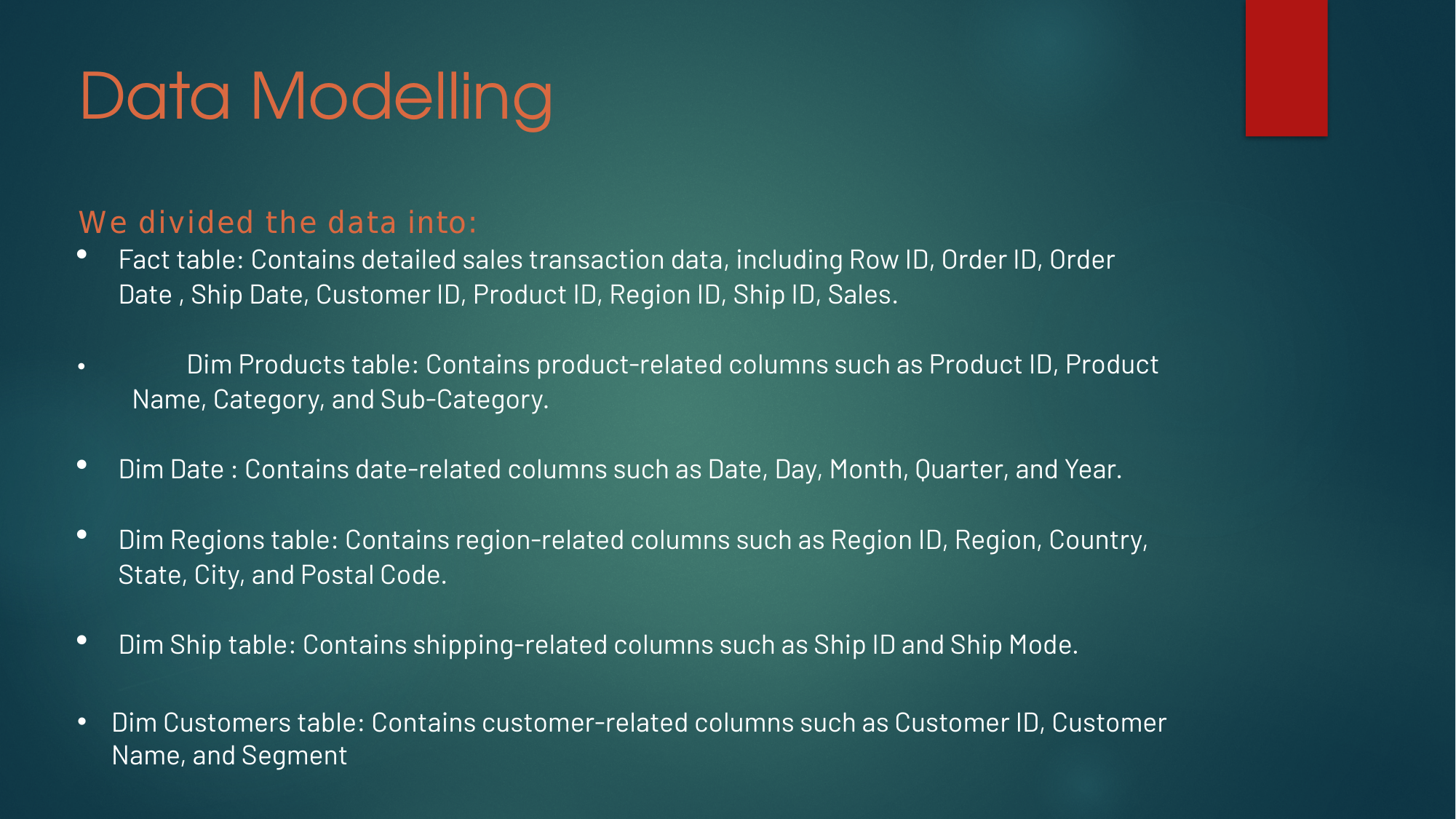

# Data Modelling
We divided the data into:
Fact table: Contains detailed sales transaction data, including Row ID, Order ID, Order Date , Ship Date, Customer ID, Product ID, Region ID, Ship ID, Sales.

•	Dim Products table: Contains product-related columns such as Product ID, Product
          Name, Category, and Sub-Category.

Dim Date : Contains date-related columns such as Date, Day, Month, Quarter, and Year.

Dim Regions table: Contains region-related columns such as Region ID, Region, Country, State, City, and Postal Code.

Dim Ship table: Contains shipping-related columns such as Ship ID and Ship Mode.

Dim Customers table: Contains customer-related columns such as Customer ID, Customer Name, and Segment